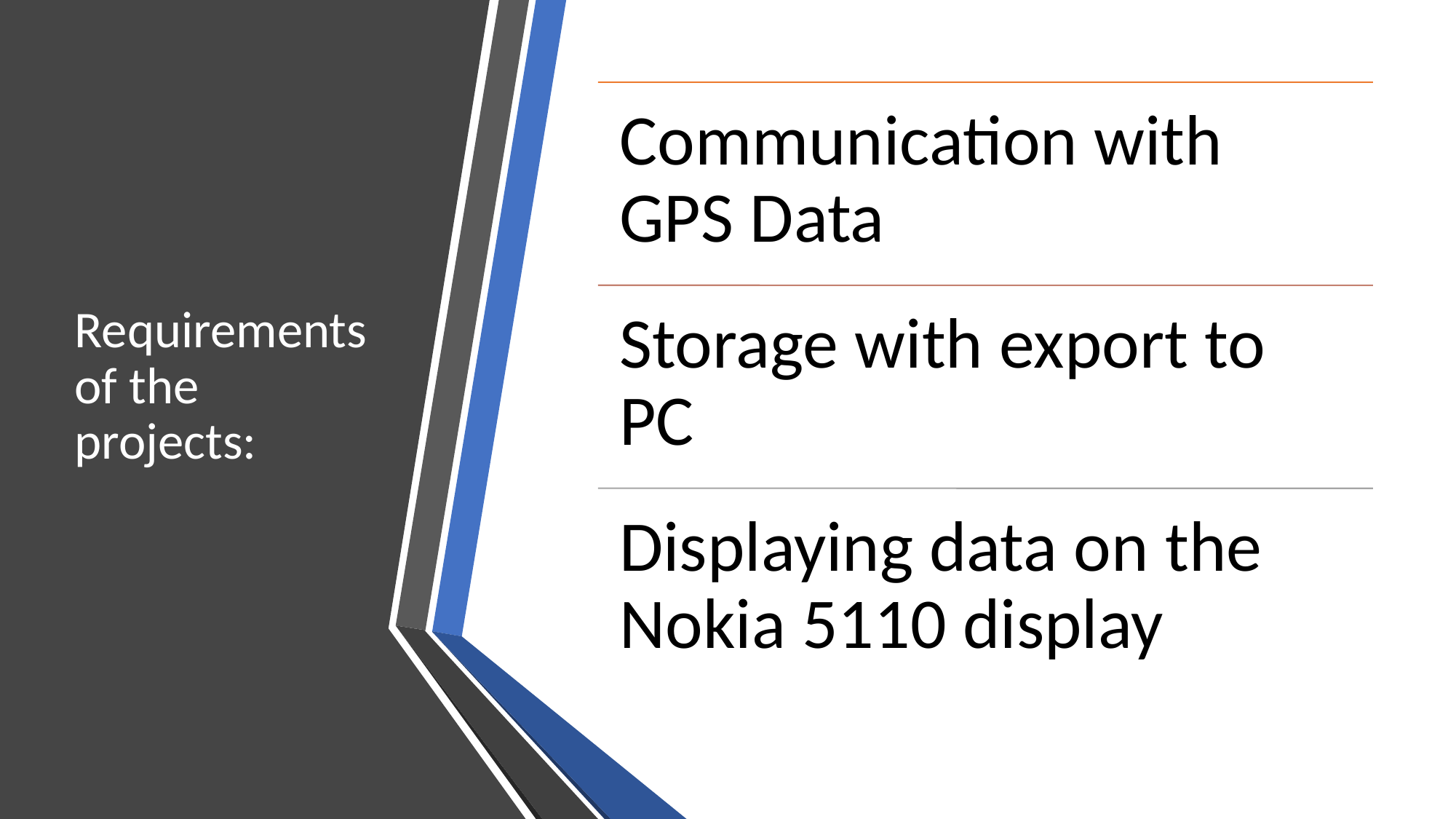

# Requirements of the projects:
Communication with GPS Data
Storage with export to PC
Displaying data on the Nokia 5110 display